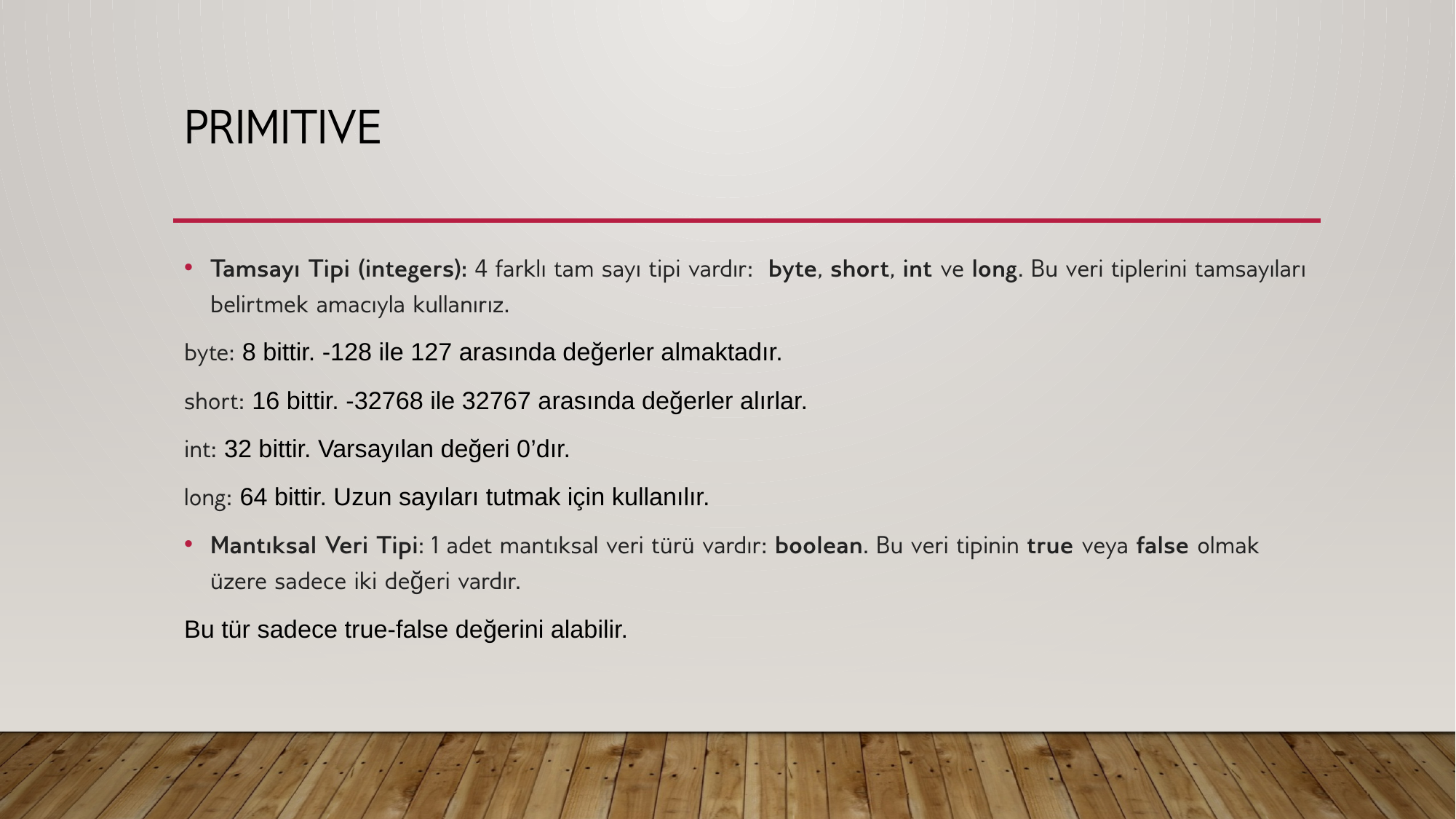

12
# PRIMITIVE
Tamsayı Tipi (integers): 4 farklı tam sayı tipi vardır:  byte, short, int ve long. Bu veri tiplerini tamsayıları belirtmek amacıyla kullanırız.
byte: 8 bittir. -128 ile 127 arasında değerler almaktadır.
short: 16 bittir. -32768 ile 32767 arasında değerler alırlar.
int: 32 bittir. Varsayılan değeri 0’dır.
long: 64 bittir. Uzun sayıları tutmak için kullanılır.
Mantıksal Veri Tipi: 1 adet mantıksal veri türü vardır: boolean. Bu veri tipinin true veya false olmak üzere sadece iki değeri vardır.
Bu tür sadece true-false değerini alabilir.